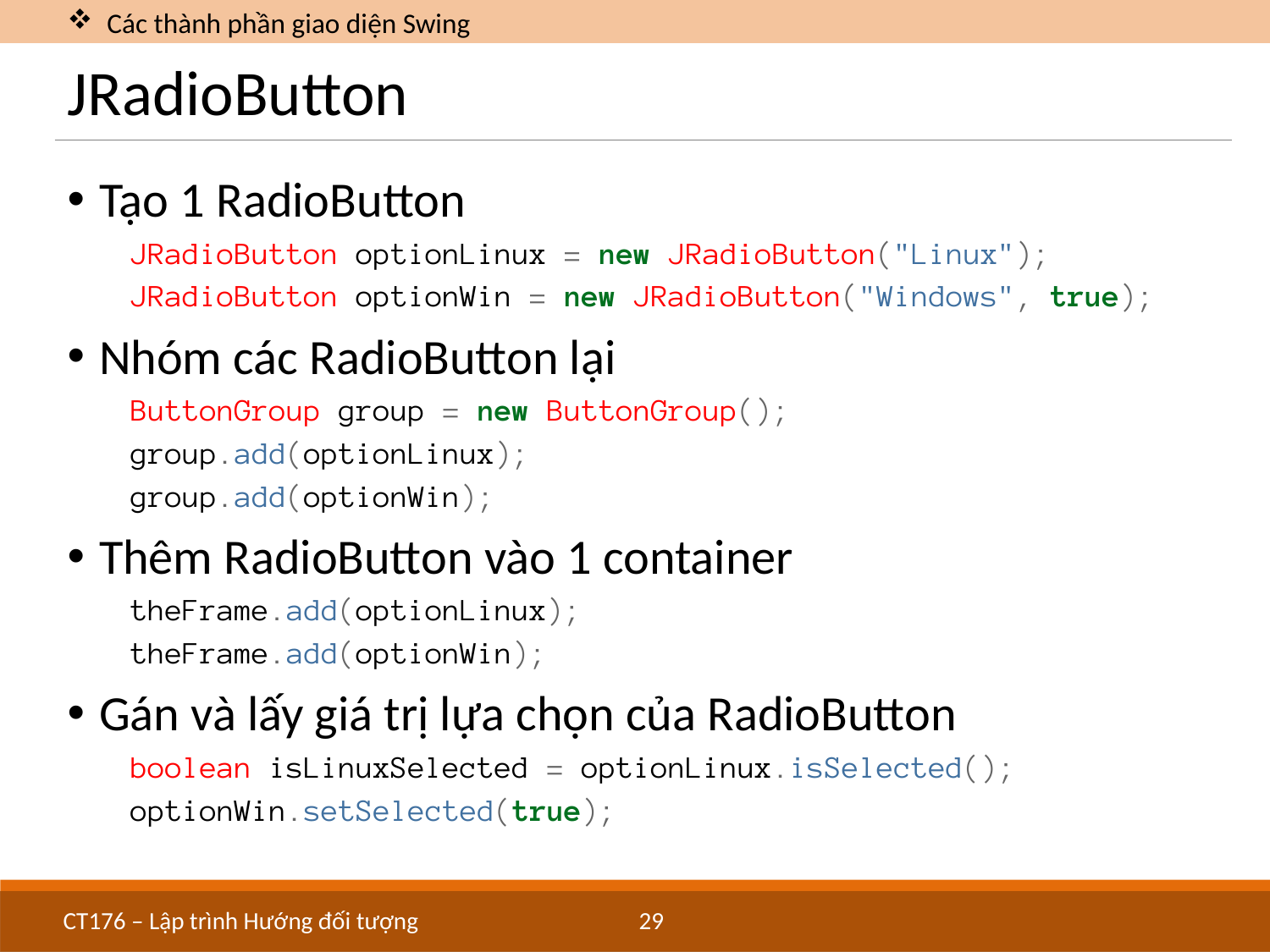

Các thành phần giao diện Swing
# JRadioButton
Tạo 1 RadioButton
JRadioButton optionLinux = new JRadioButton("Linux");
JRadioButton optionWin = new JRadioButton("Windows", true);
Nhóm các RadioButton lại
ButtonGroup group = new ButtonGroup();
group.add(optionLinux);
group.add(optionWin);
Thêm RadioButton vào 1 container
theFrame.add(optionLinux);
theFrame.add(optionWin);
Gán và lấy giá trị lựa chọn của RadioButton
boolean isLinuxSelected = optionLinux.isSelected();
optionWin.setSelected(true);